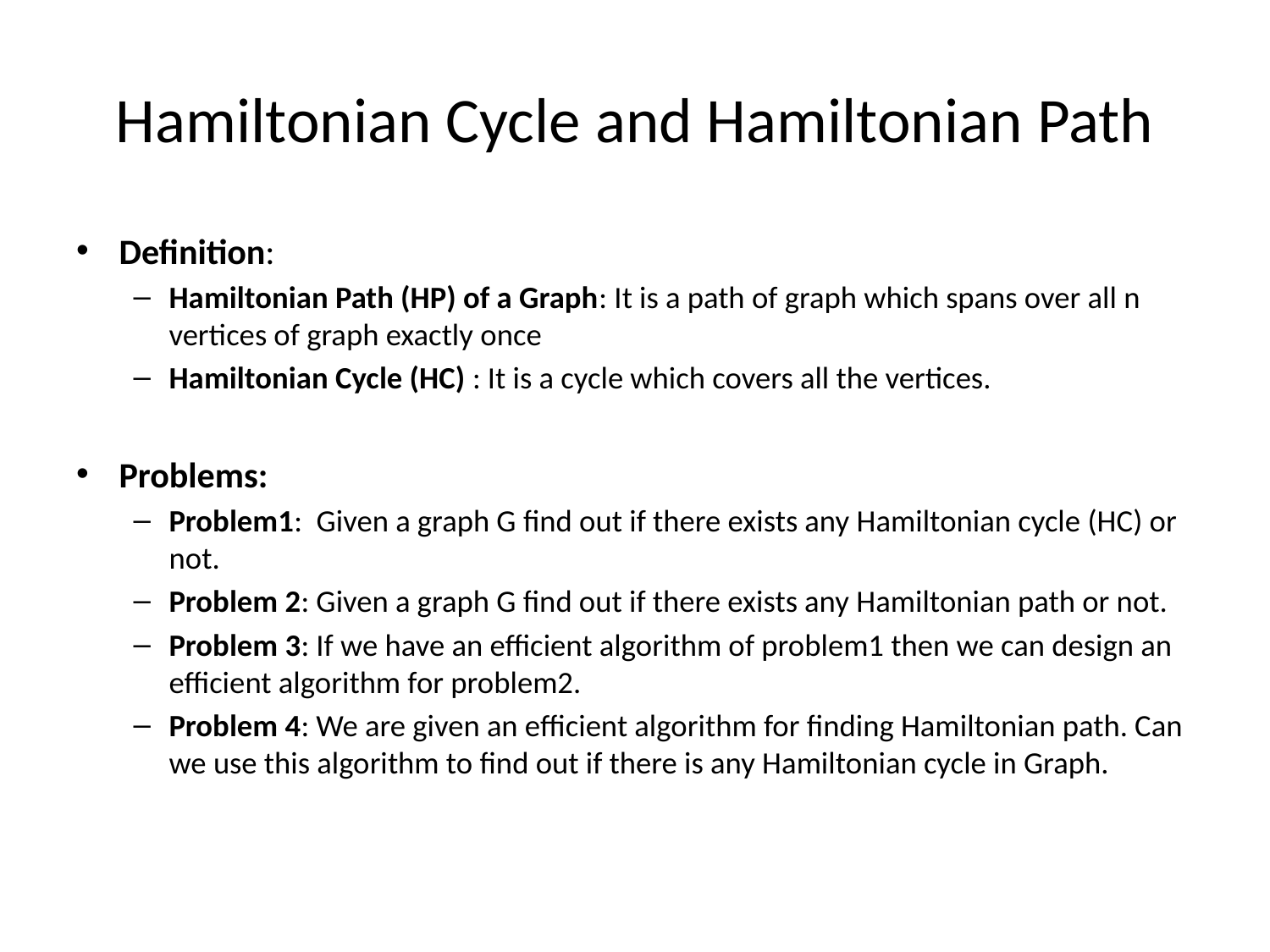

# Hamiltonian Cycle and Hamiltonian Path
Definition:
Hamiltonian Path (HP) of a Graph: It is a path of graph which spans over all n vertices of graph exactly once
Hamiltonian Cycle (HC) : It is a cycle which covers all the vertices.

Problems:
Problem1:  Given a graph G find out if there exists any Hamiltonian cycle (HC) or not.
Problem 2: Given a graph G find out if there exists any Hamiltonian path or not.
Problem 3: If we have an efficient algorithm of problem1 then we can design an efficient algorithm for problem2.
Problem 4: We are given an efficient algorithm for finding Hamiltonian path. Can we use this algorithm to find out if there is any Hamiltonian cycle in Graph.